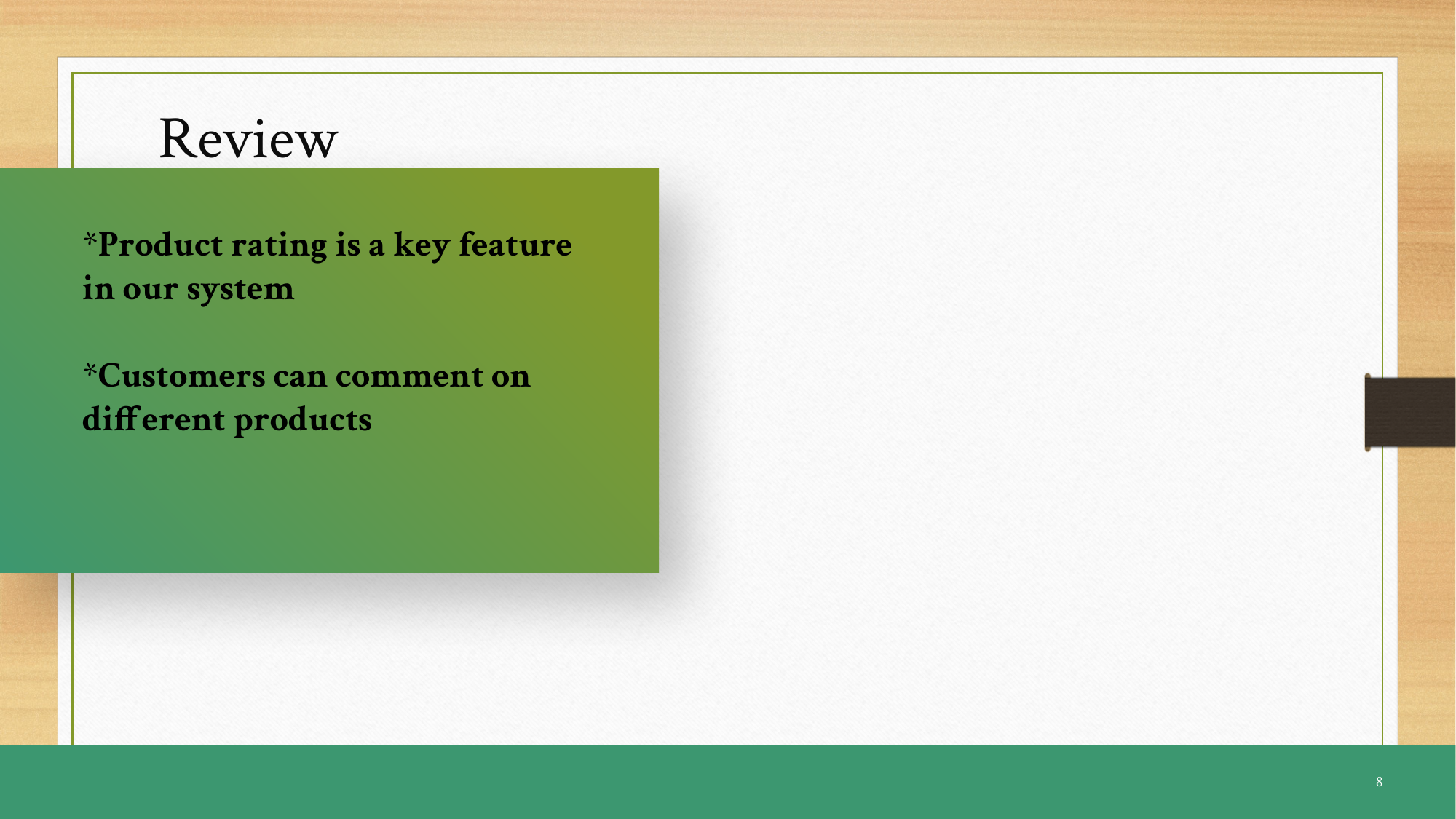

Review

*Product rating is a key feature
in our system

*Customers can comment on
different products
8